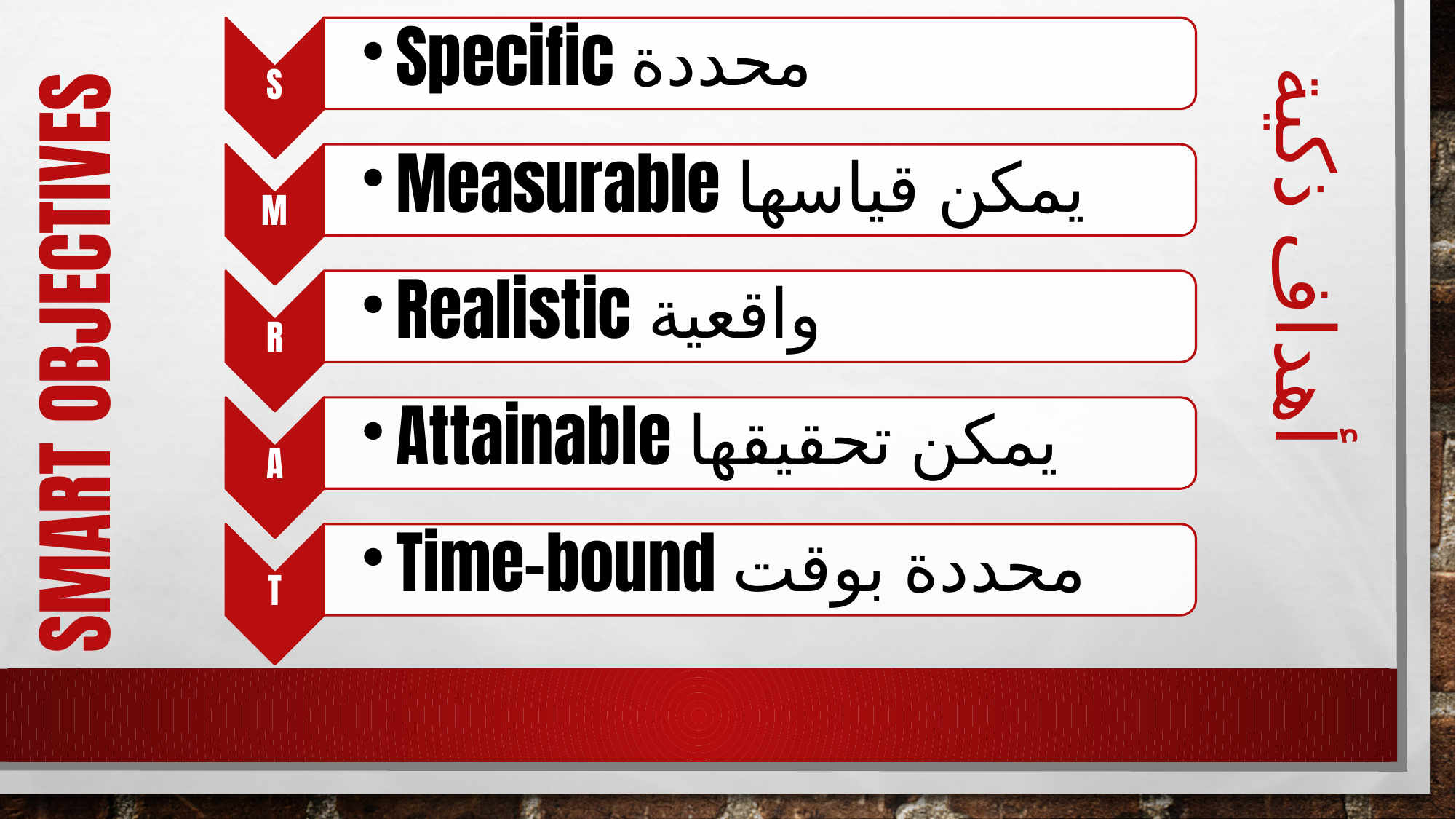

S
Specific محددة
M
Measurable يمكن قياسها
R
Realistic واقعية
A
Attainable يمكن تحقيقها
T
Time-bound محددة بوقت
أهداف ذكية
# SMART objectives